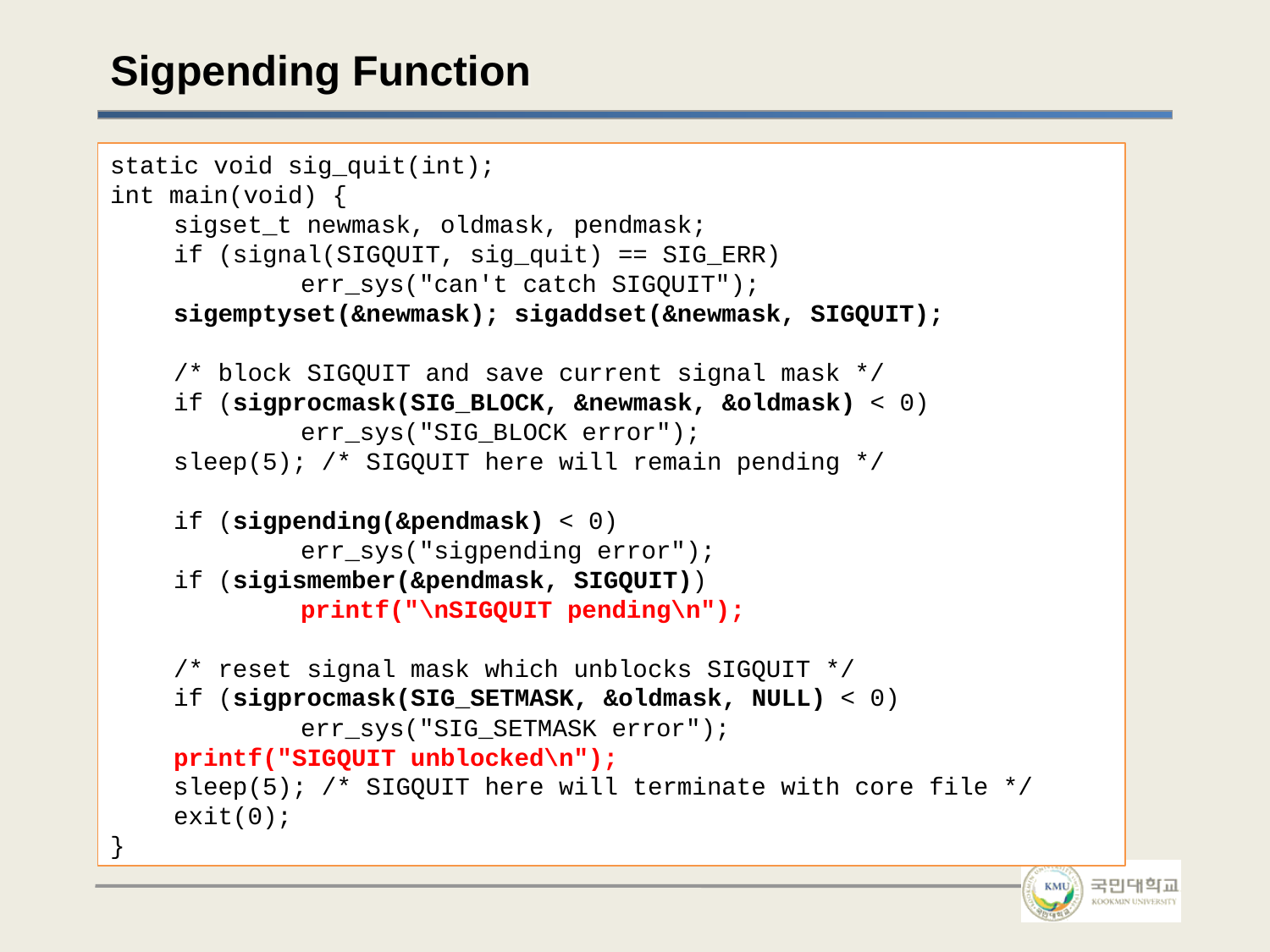

# Sigpending Function
static void sig_quit(int);
int main(void) {
sigset_t newmask, oldmask, pendmask;
if (signal(SIGQUIT, sig_quit) == SIG_ERR)
	err_sys("can't catch SIGQUIT");
sigemptyset(&newmask); sigaddset(&newmask, SIGQUIT);

/* block SIGQUIT and save current signal mask */
if (sigprocmask(SIG_BLOCK, &newmask, &oldmask) < 0)
	err_sys("SIG_BLOCK error");
sleep(5); /* SIGQUIT here will remain pending */

if (sigpending(&pendmask) < 0)
	err_sys("sigpending error");
if (sigismember(&pendmask, SIGQUIT))
	printf("\nSIGQUIT pending\n");

/* reset signal mask which unblocks SIGQUIT */
if (sigprocmask(SIG_SETMASK, &oldmask, NULL) < 0)
	err_sys("SIG_SETMASK error");
printf("SIGQUIT unblocked\n");
sleep(5); /* SIGQUIT here will terminate with core file */
exit(0);
}